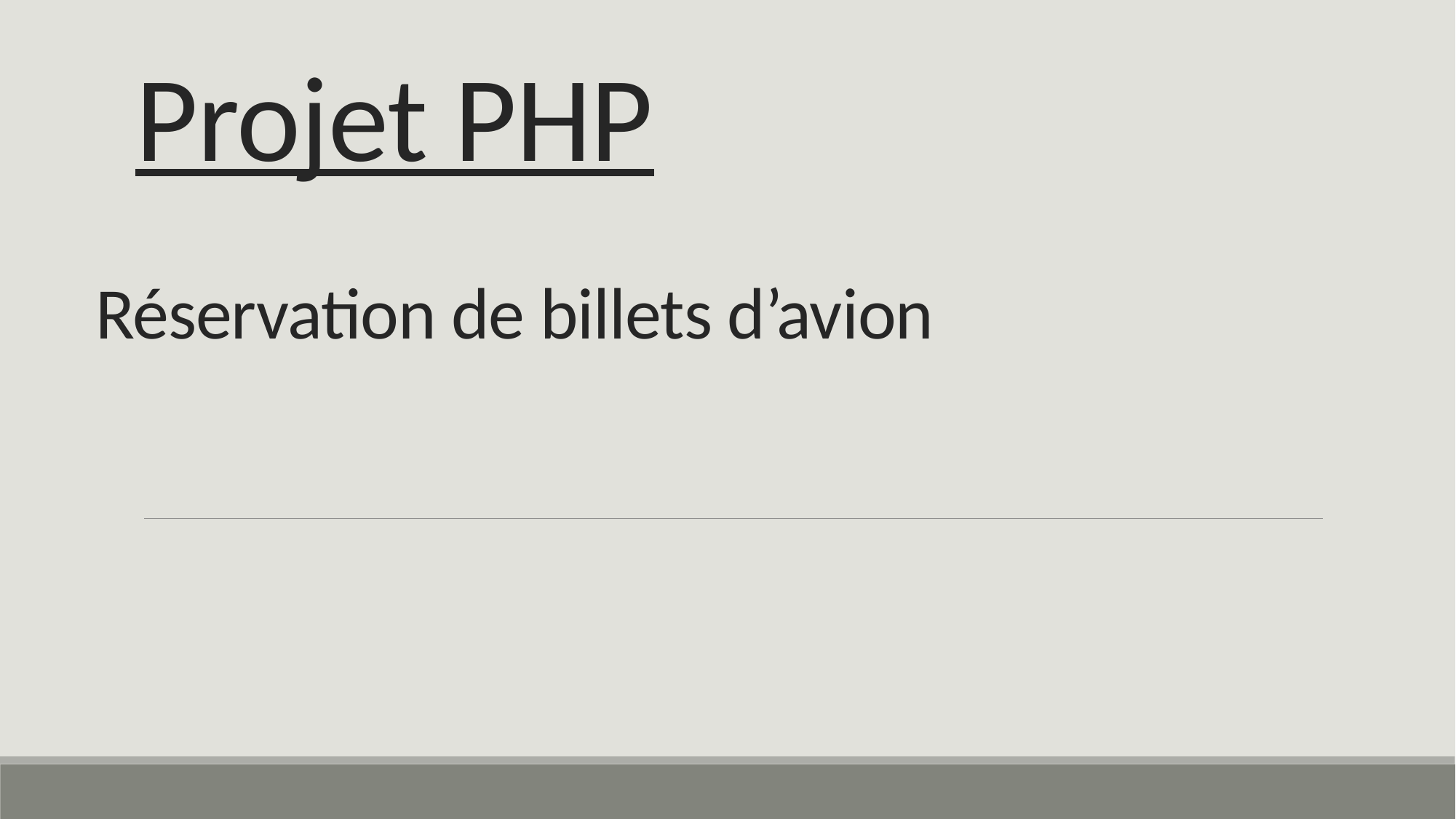

# Projet PHP
Réservation de billets d’avion